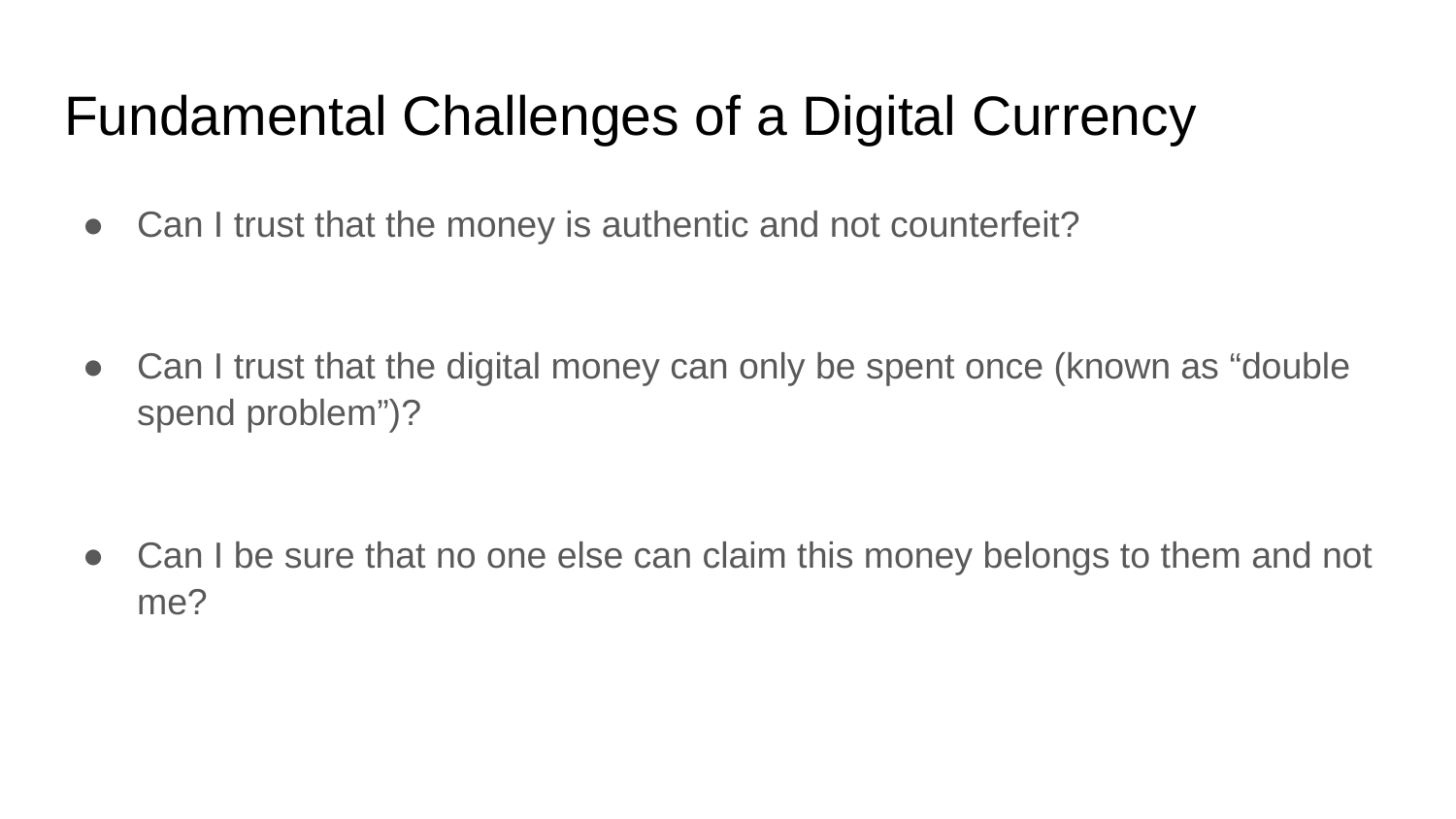

# Fundamental Challenges of a Digital Currency
Can I trust that the money is authentic and not counterfeit?

Can I trust that the digital money can only be spent once (known as “double spend problem”)?

Can I be sure that no one else can claim this money belongs to them and not me?